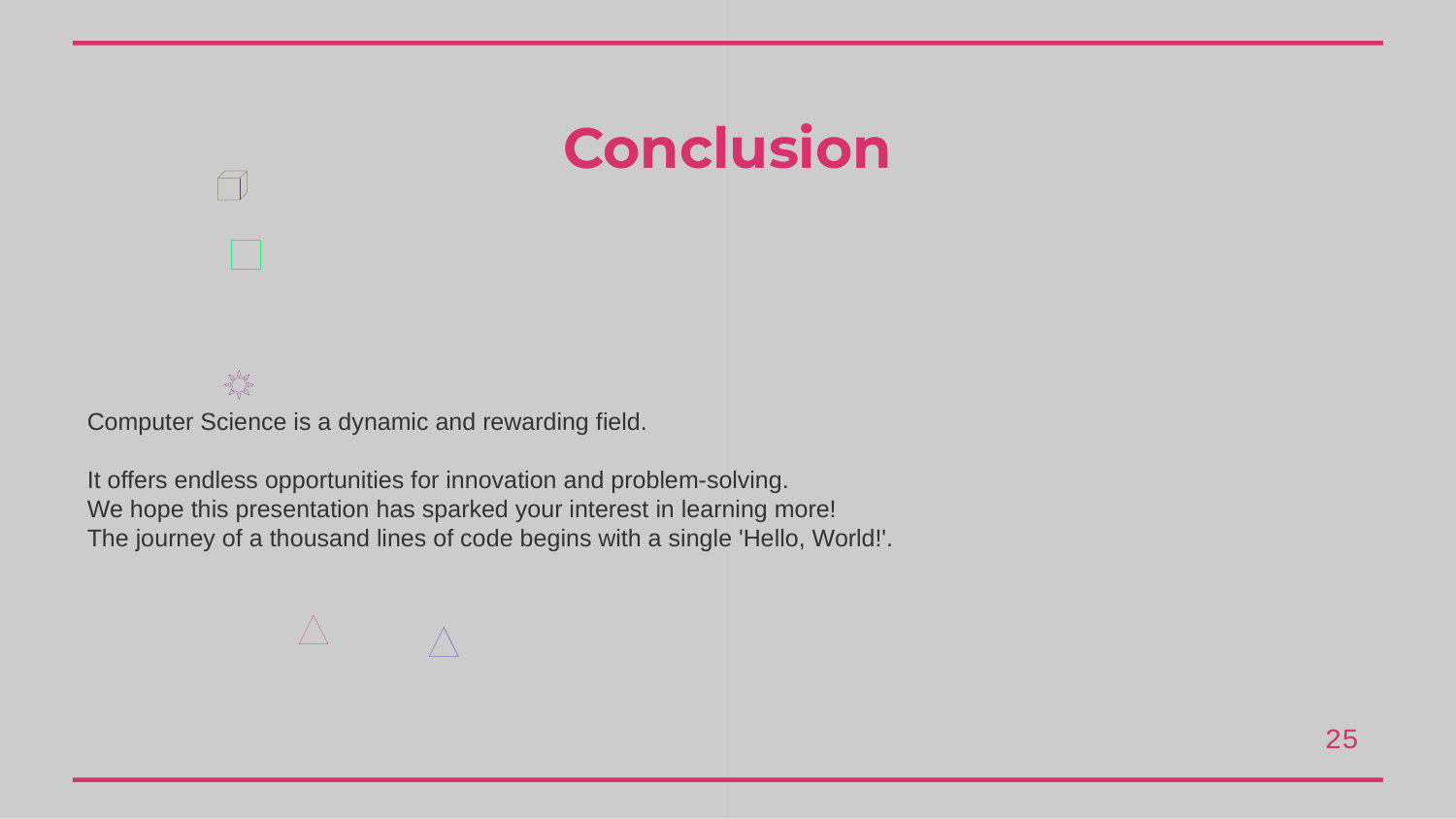

Conclusion

Computer Science is a dynamic and rewarding field.

It offers endless opportunities for innovation and problem-solving.
We hope this presentation has sparked your interest in learning more!
The journey of a thousand lines of code begins with a single 'Hello, World!'.

25